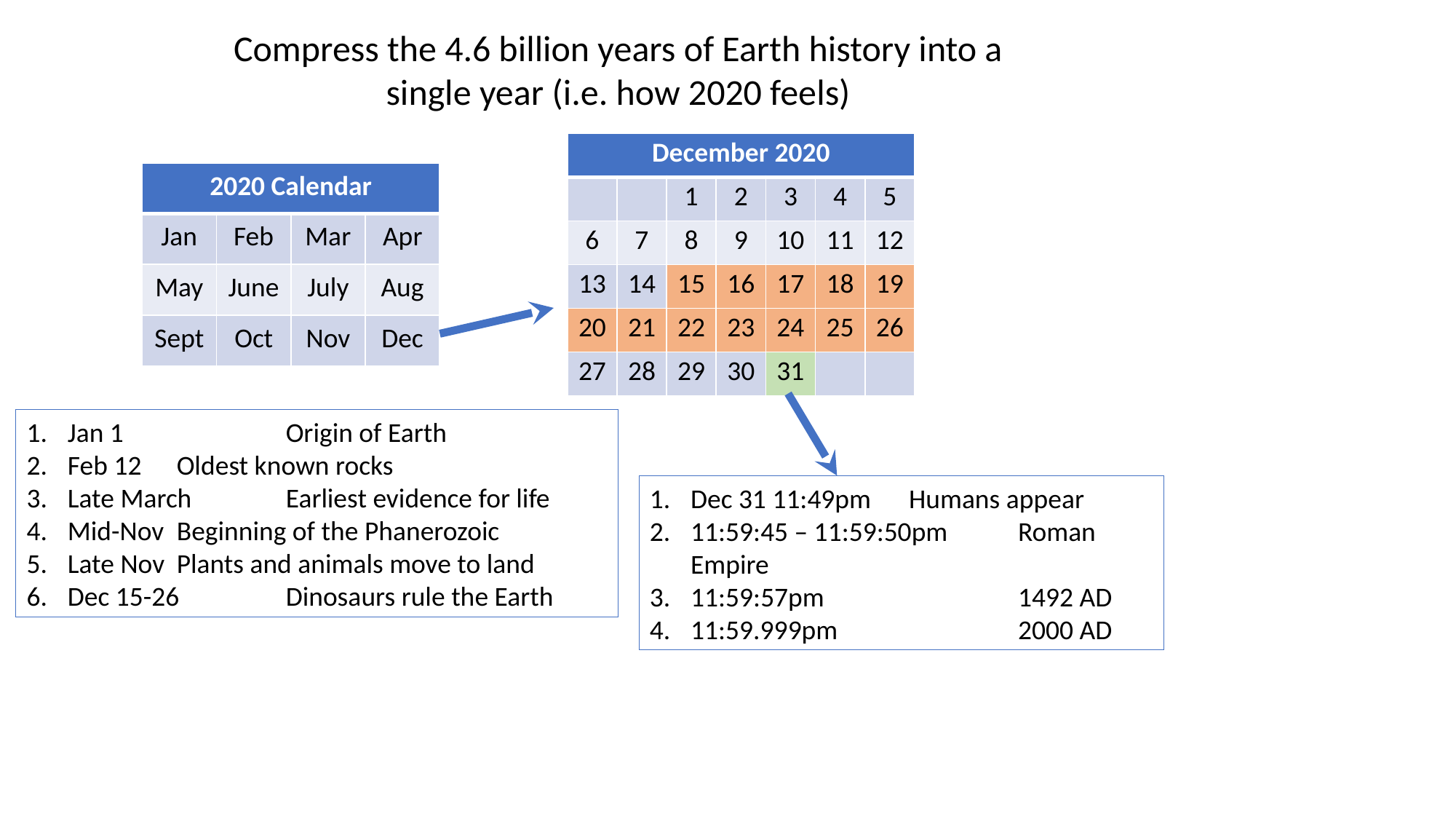

Compress the 4.6 billion years of Earth history into a single year (i.e. how 2020 feels)
| December 2020 |  |  |  |  |  |  |
| --- | --- | --- | --- | --- | --- | --- |
|  |  | 1 | 2 | 3 | 4 | 5 |
| 6 | 7 | 8 | 9 | 10 | 11 | 12 |
| 13 | 14 | 15 | 16 | 17 | 18 | 19 |
| 20 | 21 | 22 | 23 | 24 | 25 | 26 |
| 27 | 28 | 29 | 30 | 31 |  |  |
| 2020 Calendar |  |  |  |
| --- | --- | --- | --- |
| Jan | Feb | Mar | Apr |
| May | June | July | Aug |
| Sept | Oct | Nov | Dec |
Jan 1 		Origin of Earth
Feb 12	Oldest known rocks
Late March	Earliest evidence for life
Mid-Nov	Beginning of the Phanerozoic
Late Nov	Plants and animals move to land
Dec 15-26 	Dinosaurs rule the Earth
Dec 31 11:49pm	Humans appear
11:59:45 – 11:59:50pm 	Roman Empire
11:59:57pm		1492 AD
11:59.999pm 		2000 AD